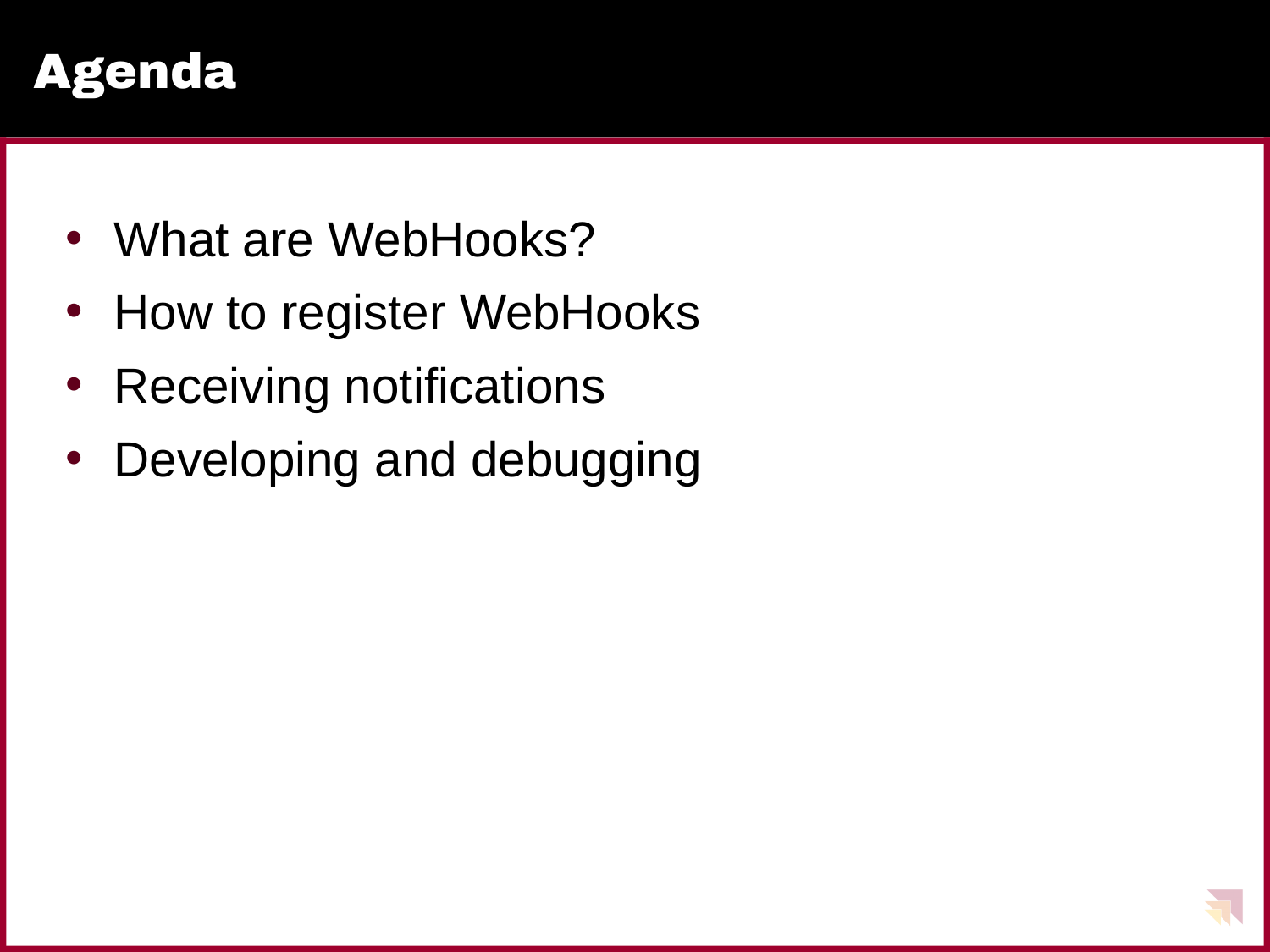

# Agenda
What are WebHooks?
How to register WebHooks
Receiving notifications
Developing and debugging